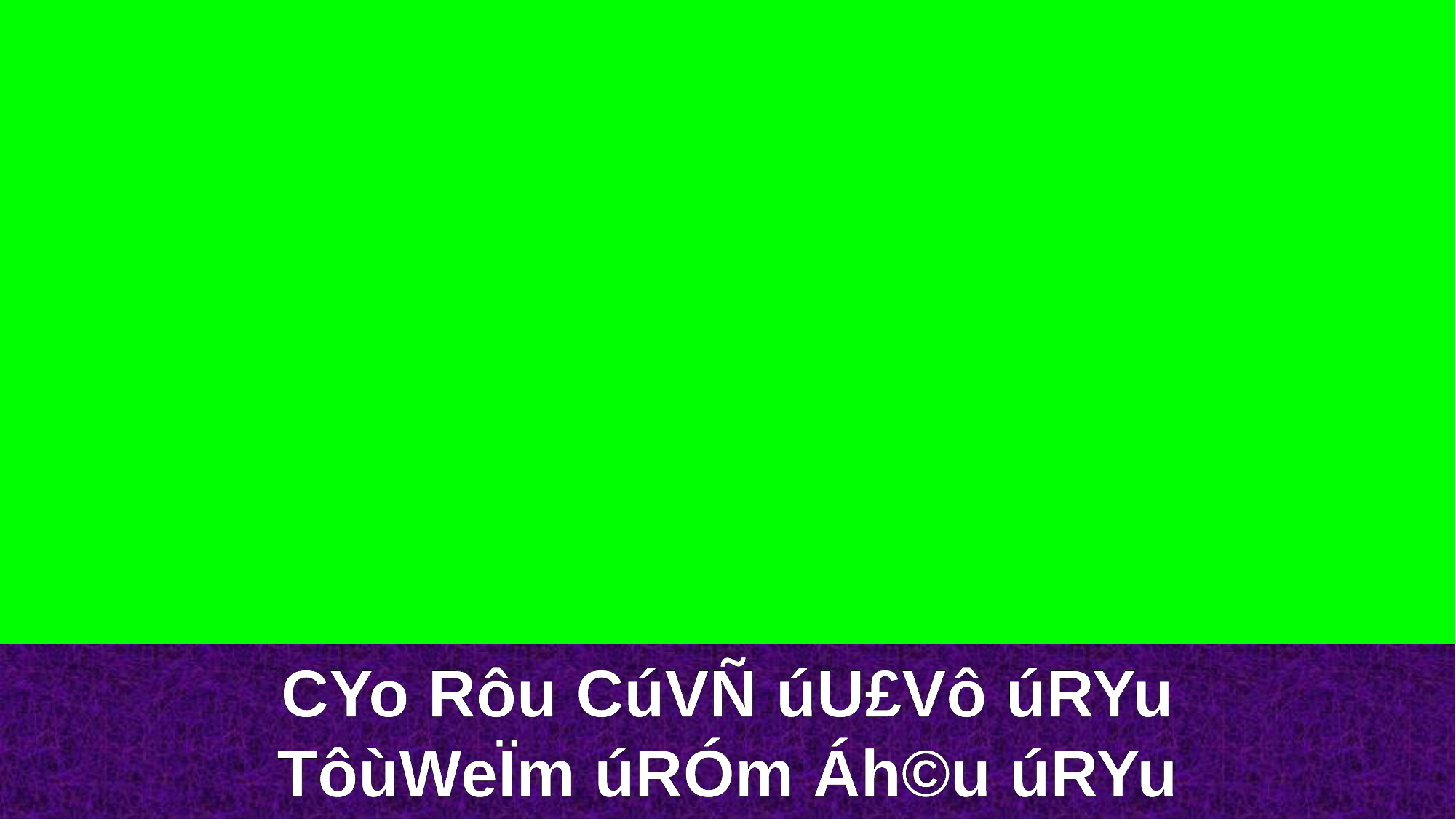

CYo Rôu CúVÑ úU£Vô úRYu
TôùWeÏm úRÓm Áh©u úRYu